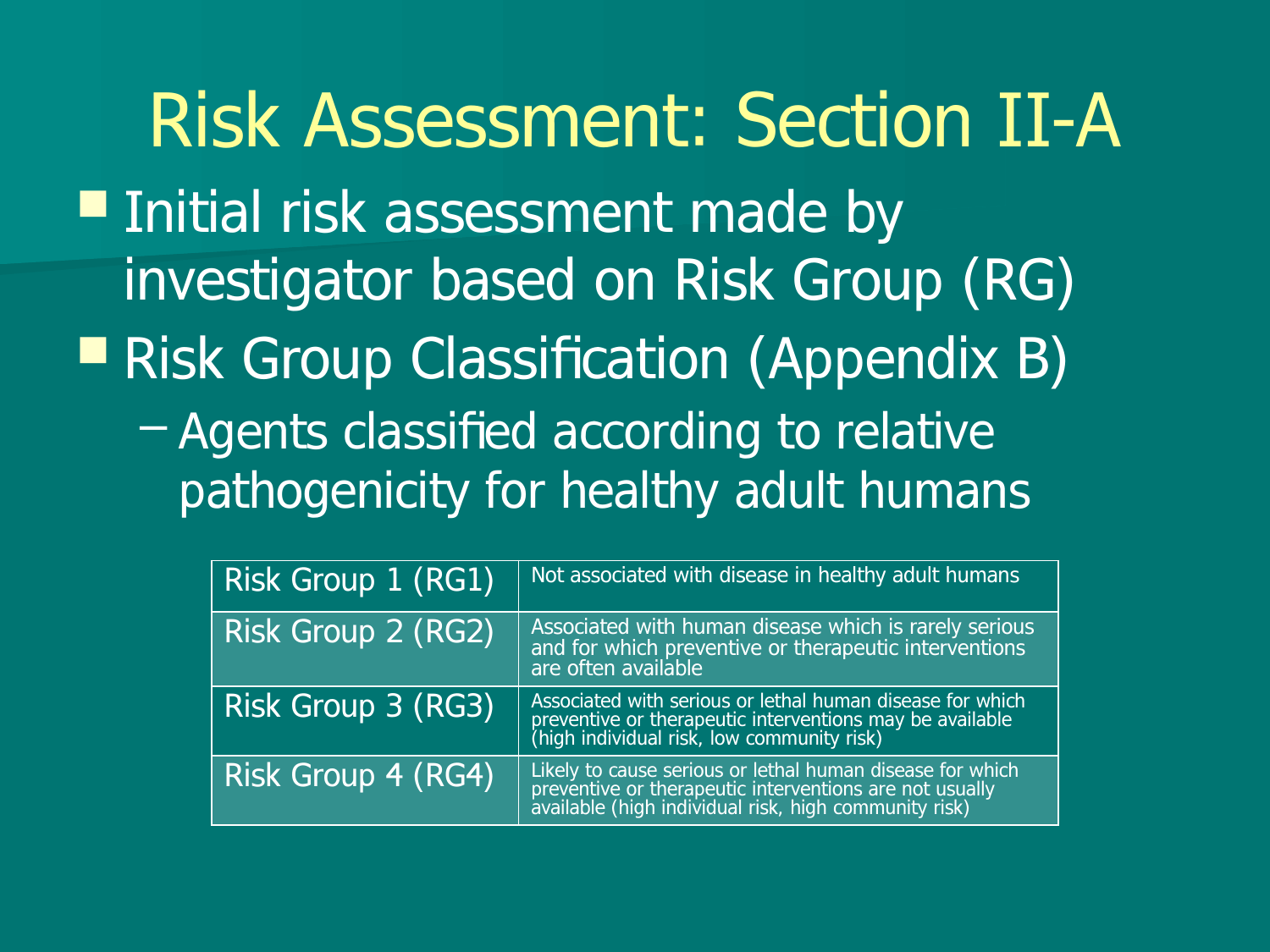

# Risk Assessment: Section II-A
Initial risk assessment made by investigator based on Risk Group (RG)
Risk Group Classification (Appendix B)
Agents classified according to relative pathogenicity for healthy adult humans
| Risk Group 1 (RG1) | Not associated with disease in healthy adult humans |
| --- | --- |
| Risk Group 2 (RG2) | Associated with human disease which is rarely serious and for which preventive or therapeutic interventions are often available |
| Risk Group 3 (RG3) | Associated with serious or lethal human disease for which preventive or therapeutic interventions may be available (high individual risk, low community risk) |
| Risk Group 4 (RG4) | Likely to cause serious or lethal human disease for which preventive or therapeutic interventions are not usually available (high individual risk, high community risk) |